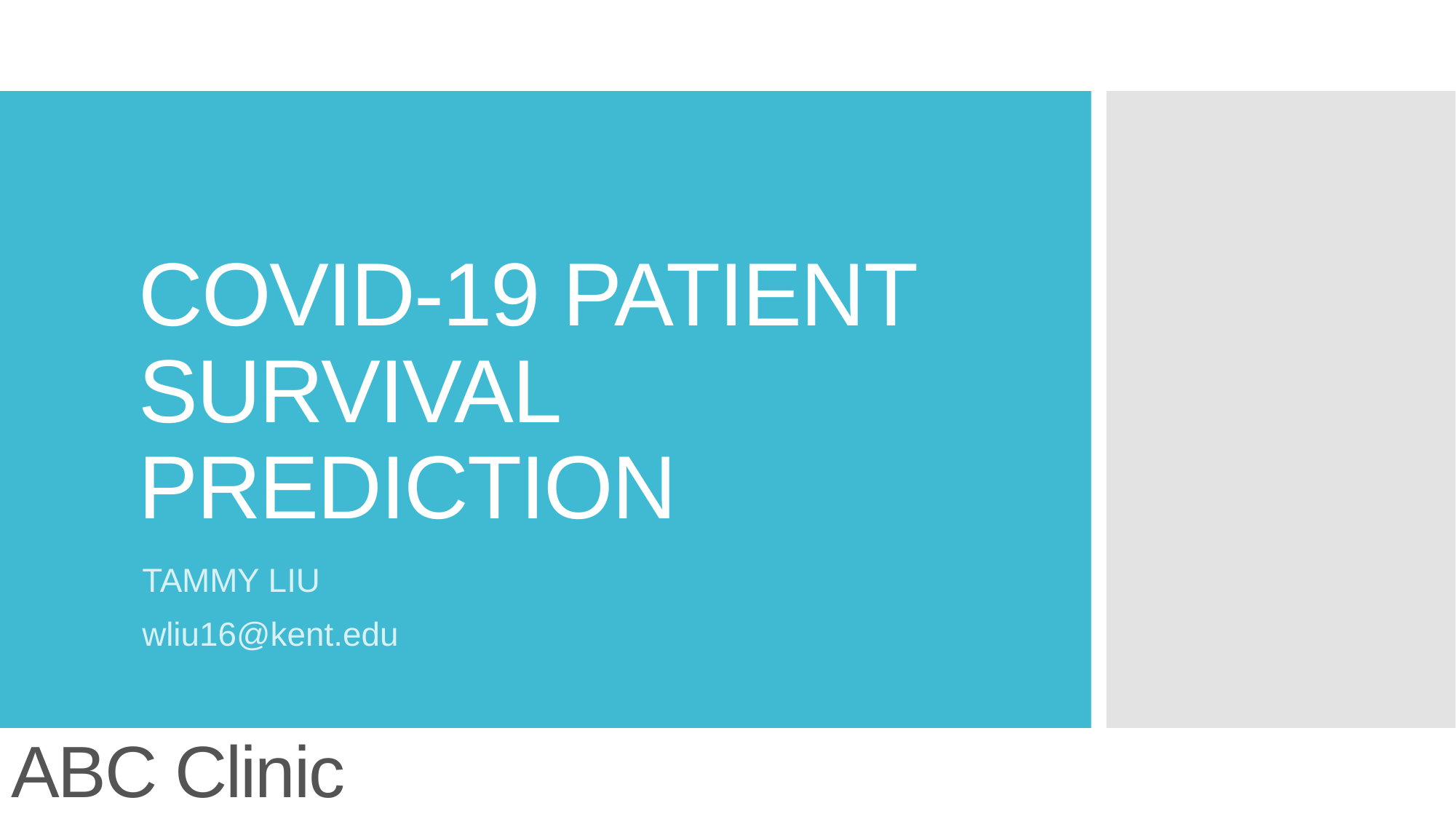

# COVID-19 PATIENT SURVIVAL PREDICTION
TAMMY LIU
wliu16@kent.edu
ABC Clinic